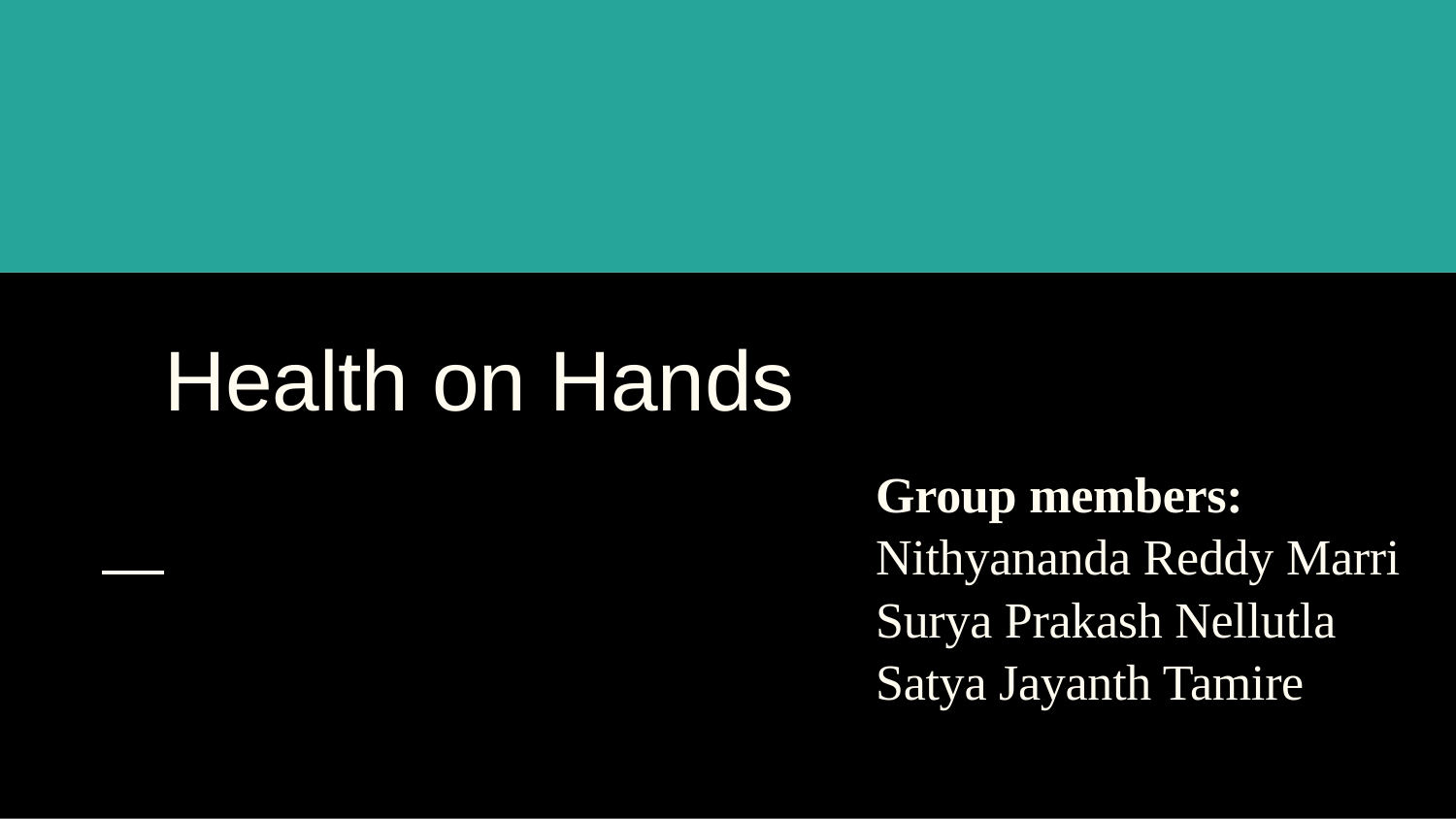

# Health on Hands

Group members:
Nithyananda Reddy Marri
Surya Prakash Nellutla
Satya Jayanth Tamire